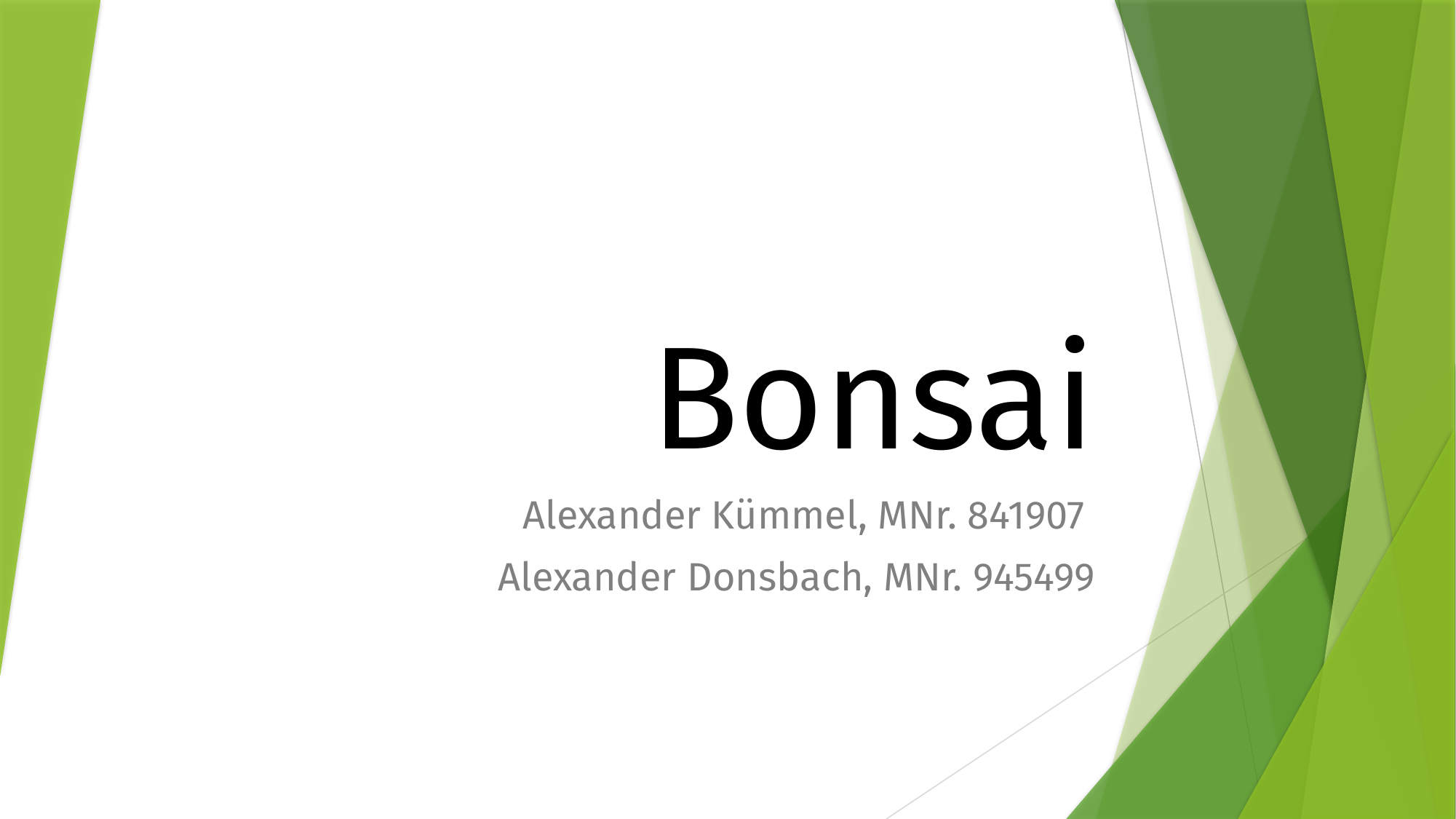

# Bonsai
Alexander Kümmel, MNr. 841907
Alexander Donsbach, MNr. 945499